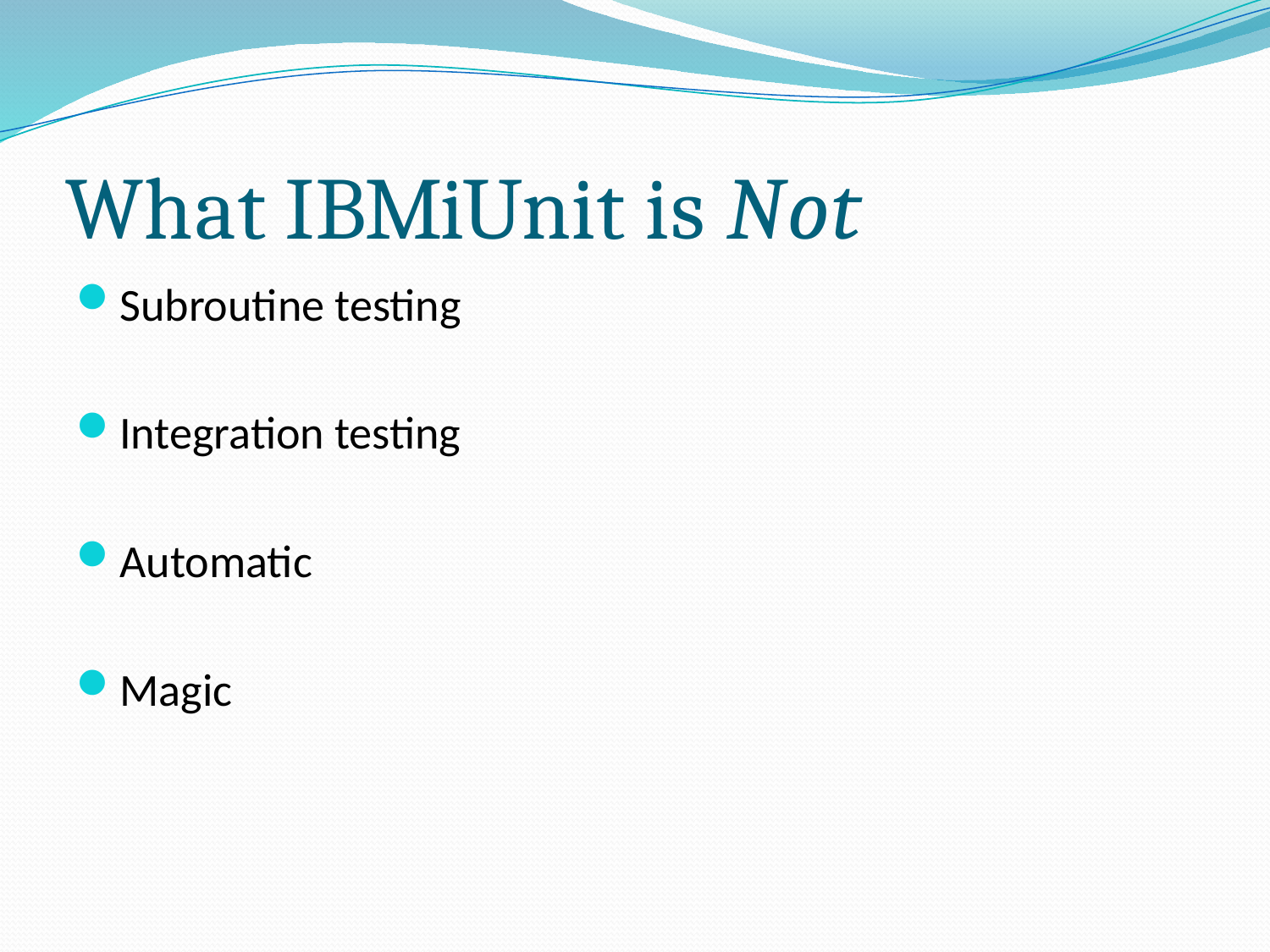

# What IBMiUnit is Not
Subroutine testing

Integration testing

Automatic

Magic